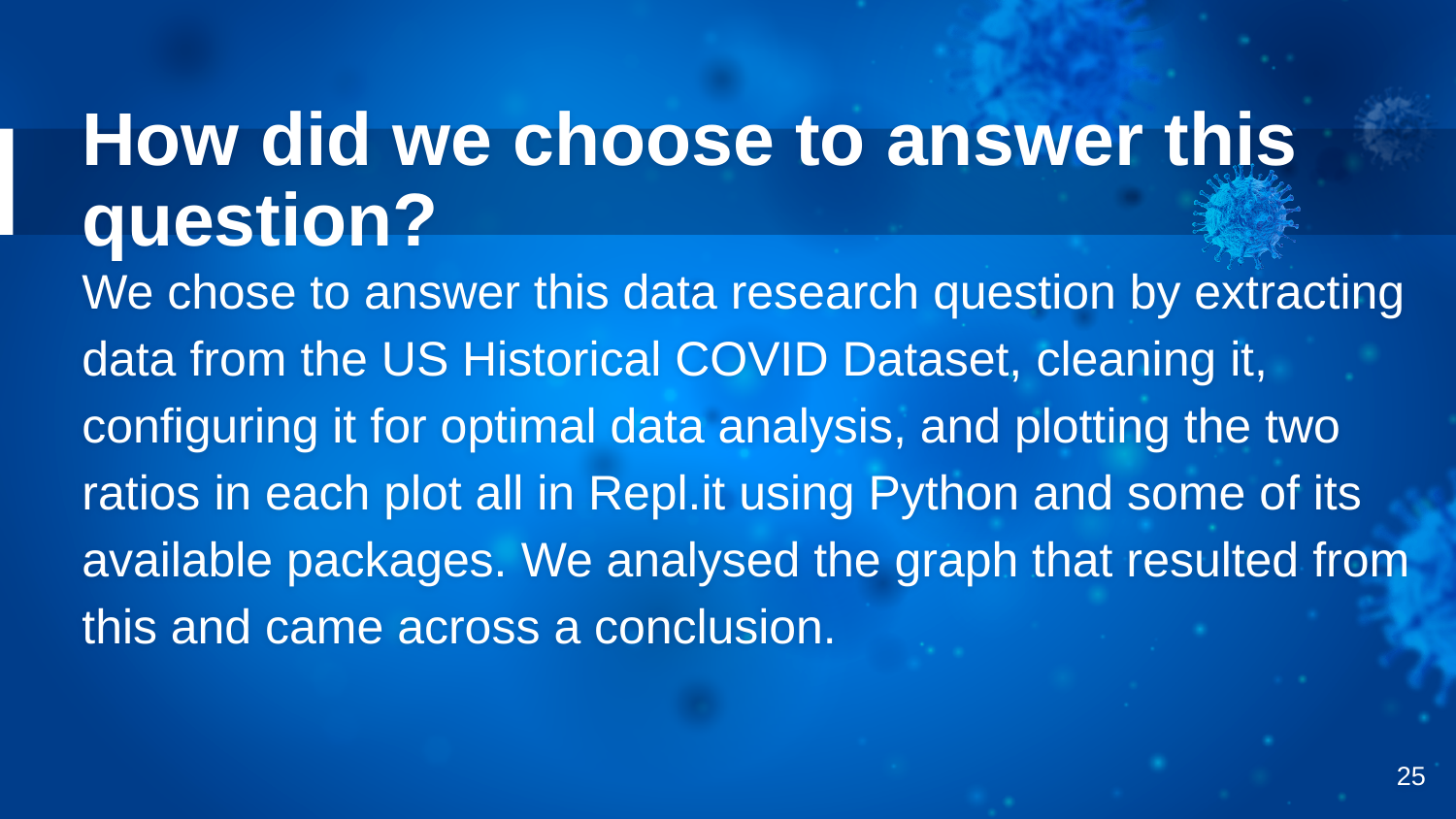

# How did we choose to answer this question?
We chose to answer this data research question by extracting data from the US Historical COVID Dataset, cleaning it, configuring it for optimal data analysis, and plotting the two ratios in each plot all in Repl.it using Python and some of its available packages. We analysed the graph that resulted from this and came across a conclusion.
25